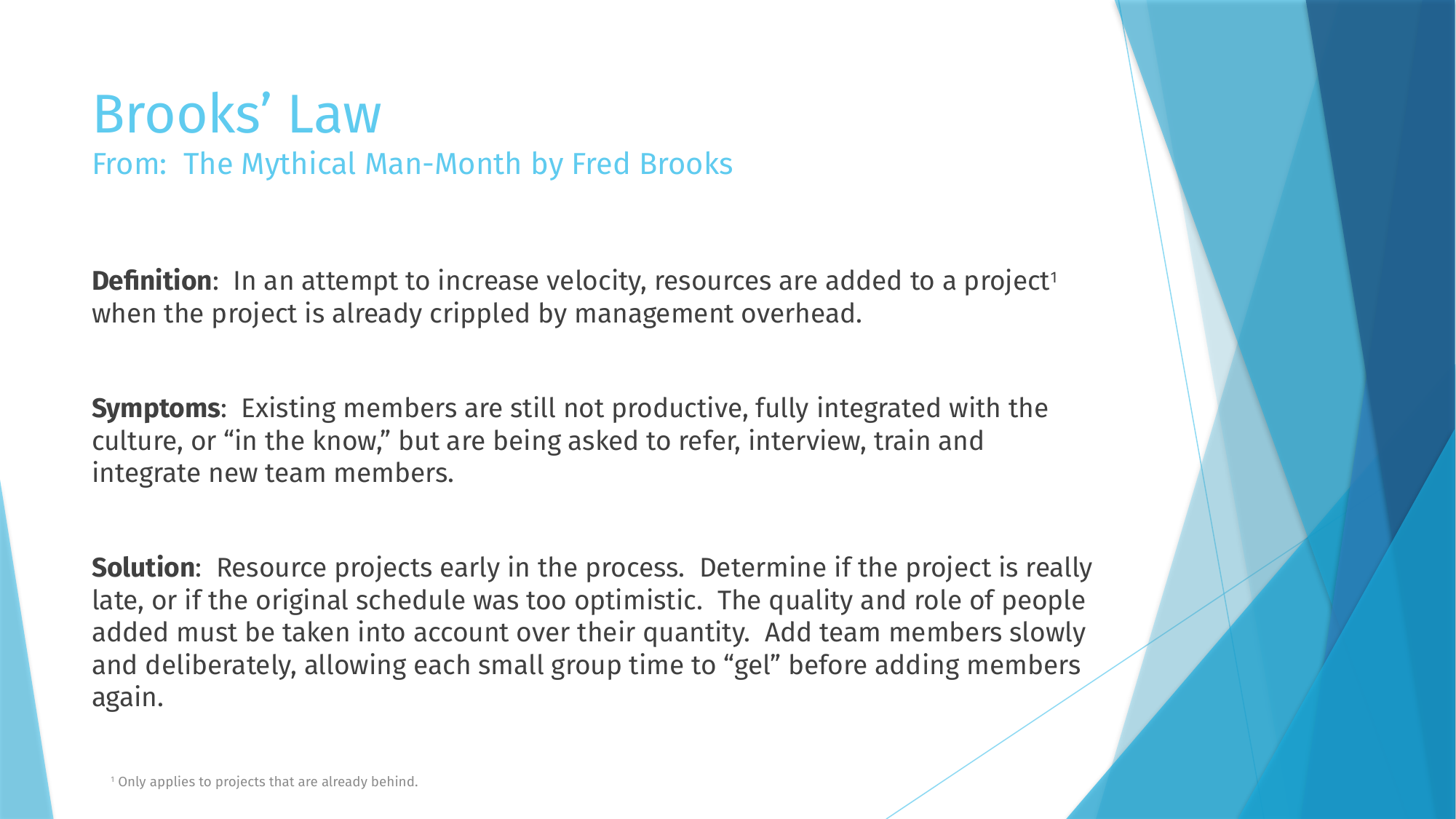

# Brooks’ Law From:  The Mythical Man-Month by Fred Brooks
Definition:  In an attempt to increase velocity, resources are added to a project1 when the project is already crippled by management overhead.

Symptoms:  Existing members are still not productive, fully integrated with the culture, or “in the know,” but are being asked to refer, interview, train and integrate new team members.

Solution:  Resource projects early in the process.  Determine if the project is really late, or if the original schedule was too optimistic.  The quality and role of people added must be taken into account over their quantity.  Add team members slowly and deliberately, allowing each small group time to “gel” before adding members again.
1 Only applies to projects that are already behind.